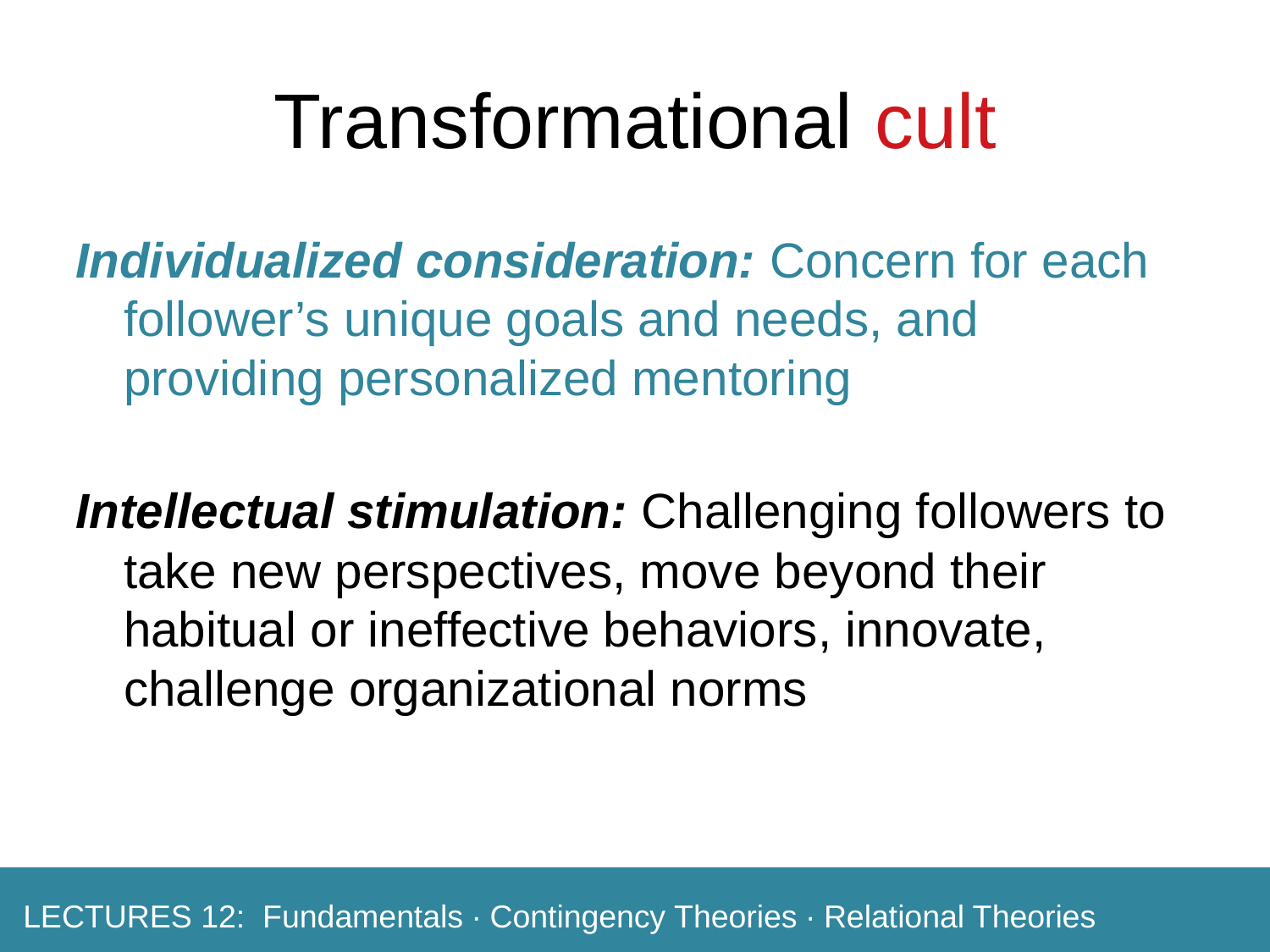

Transformational cult
Individualized consideration: Concern for each follower’s unique goals and needs, and providing personalized mentoring

Intellectual stimulation: Challenging followers to take new perspectives, move beyond their habitual or ineffective behaviors, innovate, challenge organizational norms

LECTURES 12:  Fundamentals ∙ Contingency Theories ∙ Relational Theories